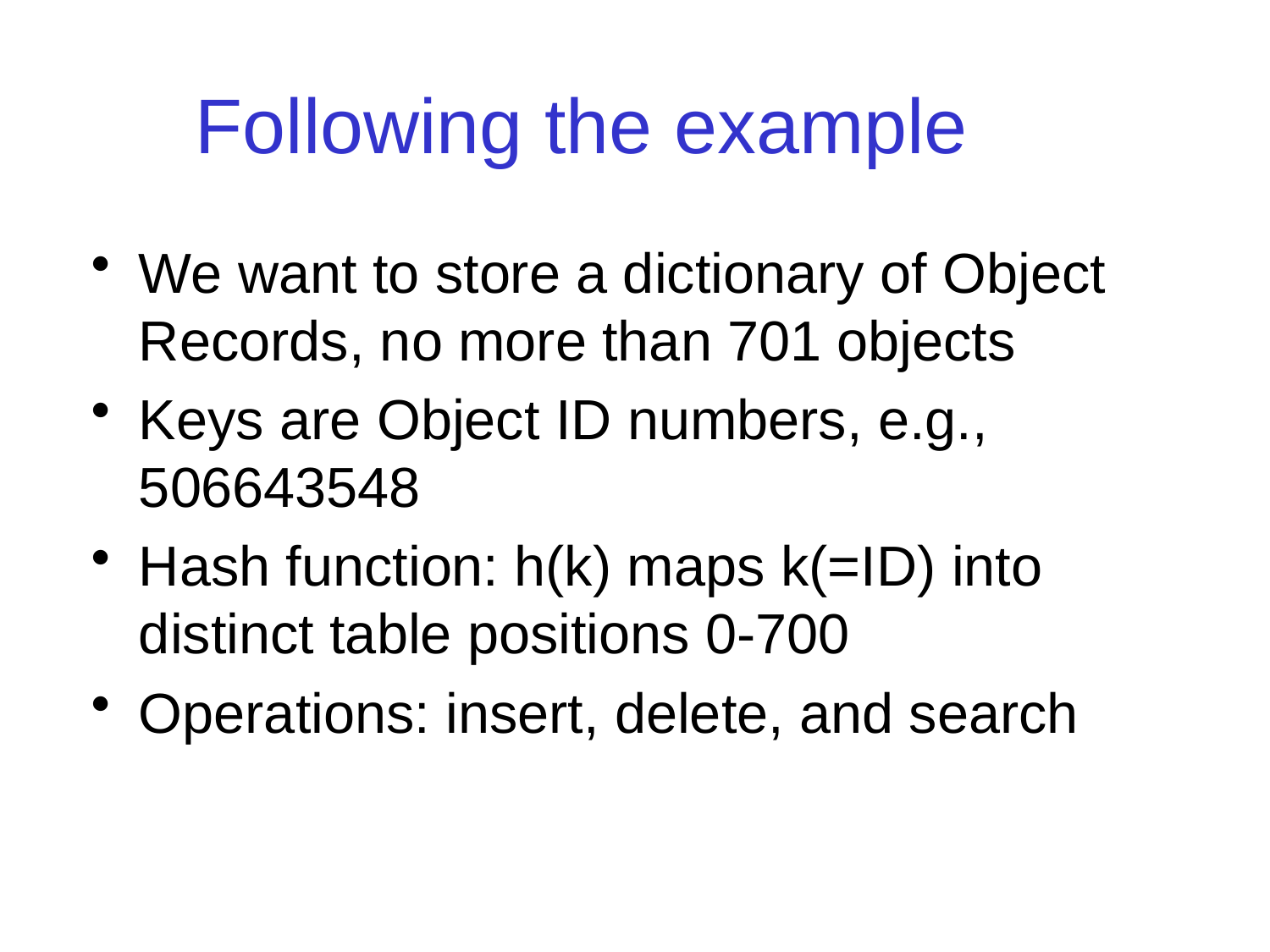

# Following the example
We want to store a dictionary of Object Records, no more than 701 objects
Keys are Object ID numbers, e.g., 506643548
Hash function: h(k) maps k(=ID) into distinct table positions 0-700
Operations: insert, delete, and search